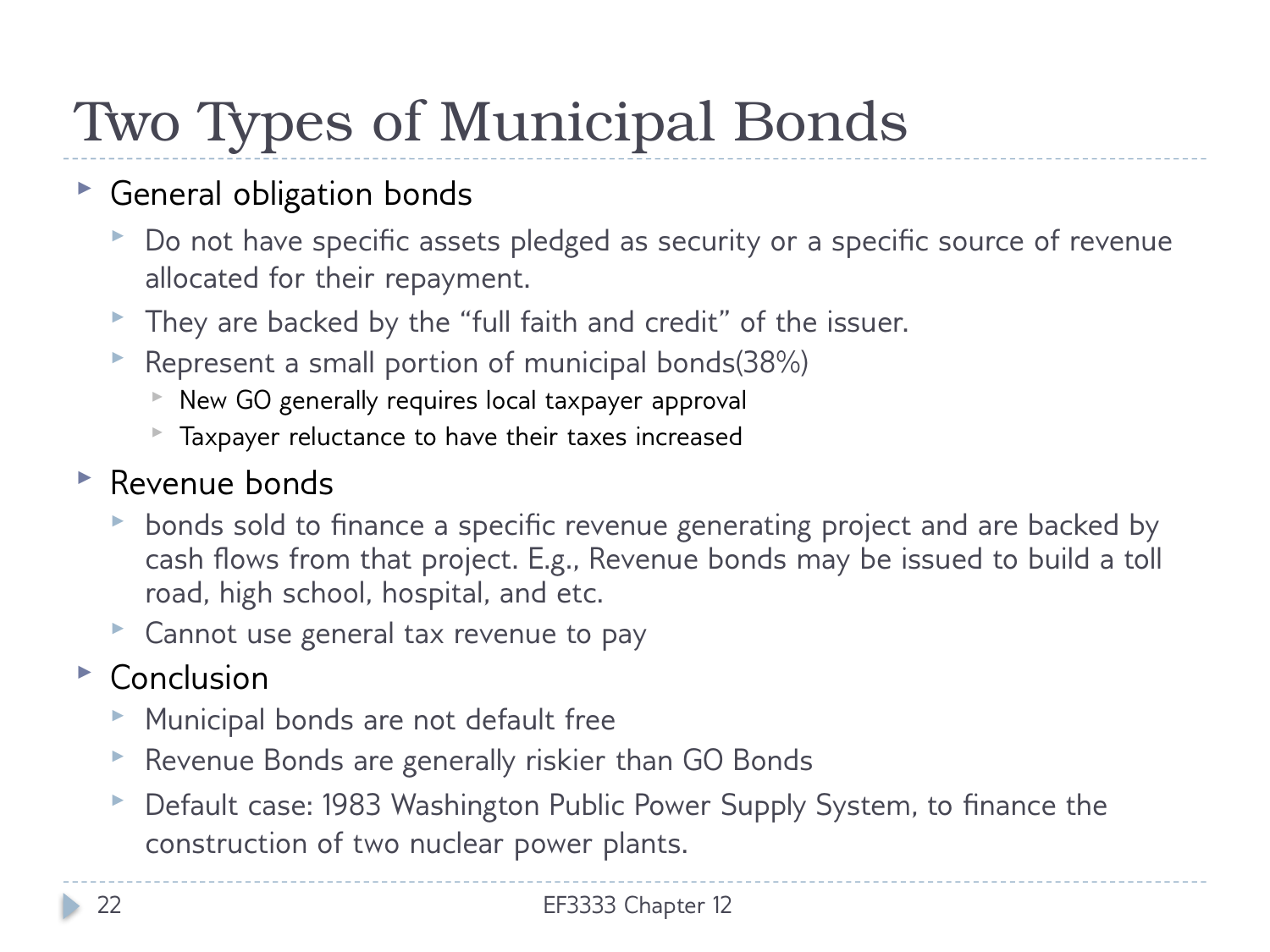

# Two Types of Municipal Bonds
General obligation bonds
Do not have specific assets pledged as security or a specific source of revenue allocated for their repayment.
They are backed by the “full faith and credit” of the issuer.
Represent a small portion of municipal bonds(38%)
New GO generally requires local taxpayer approval
Taxpayer reluctance to have their taxes increased
Revenue bonds
bonds sold to finance a specific revenue generating project and are backed by cash flows from that project. E.g., Revenue bonds may be issued to build a toll road, high school, hospital, and etc.
Cannot use general tax revenue to pay
Conclusion
Municipal bonds are not default free
Revenue Bonds are generally riskier than GO Bonds
Default case: 1983 Washington Public Power Supply System, to finance the construction of two nuclear power plants.
22
EF3333 Chapter 12